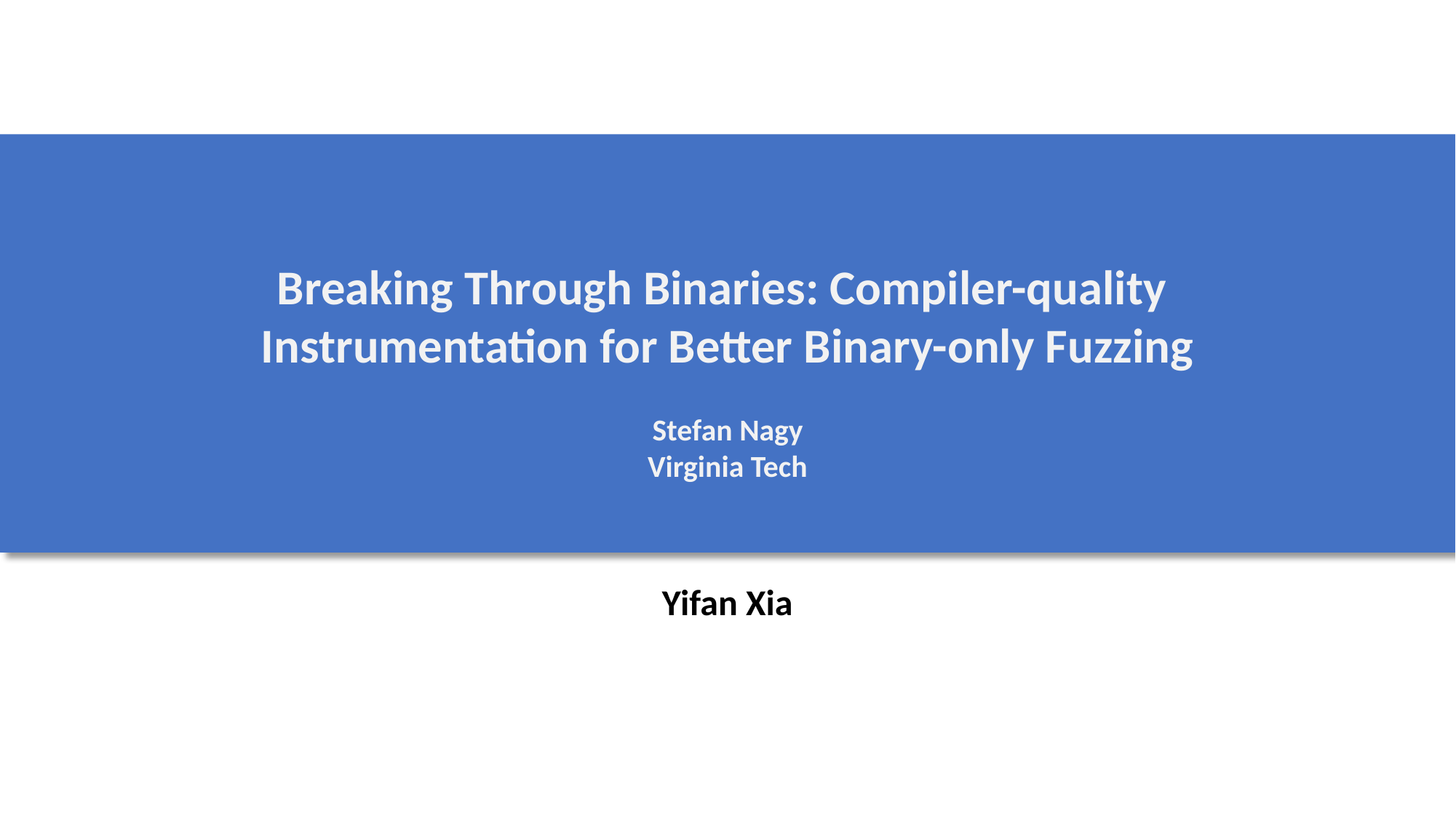

Breaking Through Binaries: Compiler-quality
Instrumentation for Better Binary-only Fuzzing

Stefan Nagy
Virginia Tech
Yifan Xia